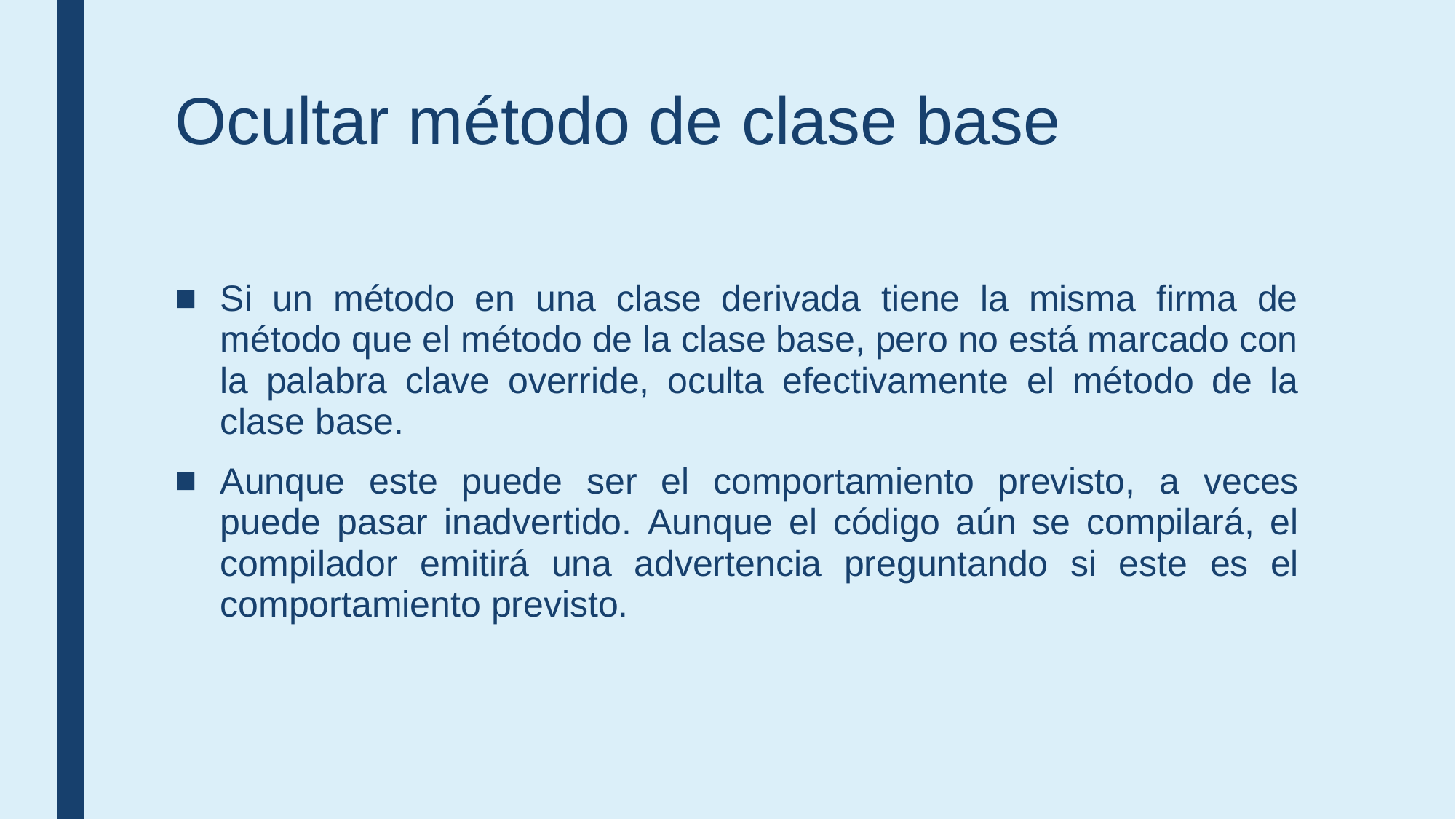

# Ocultar método de clase base
Si un método en una clase derivada tiene la misma firma de método que el método de la clase base, pero no está marcado con la palabra clave override, oculta efectivamente el método de la clase base.
Aunque este puede ser el comportamiento previsto, a veces puede pasar inadvertido. Aunque el código aún se compilará, el compilador emitirá una advertencia preguntando si este es el comportamiento previsto.